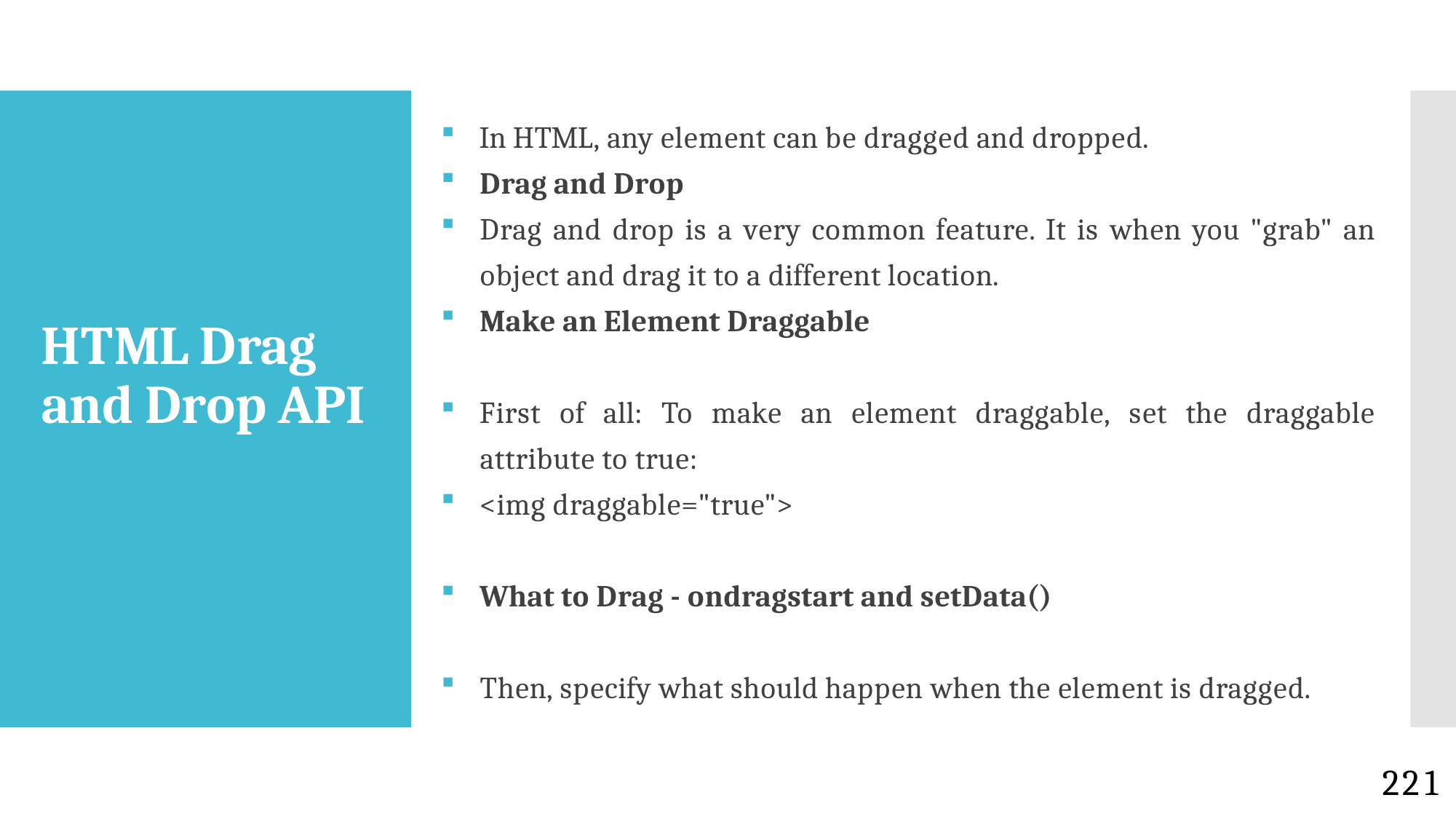

In HTML, any element can be dragged and dropped.
Drag and Drop
Drag and drop is a very common feature. It is when you "grab" an object and drag it to a different location.
Make an Element Draggable

First of all: To make an element draggable, set the draggable attribute to true:
<img draggable="true">

What to Drag - ondragstart and setData()

Then, specify what should happen when the element is dragged.

# HTML Drag and Drop API
221